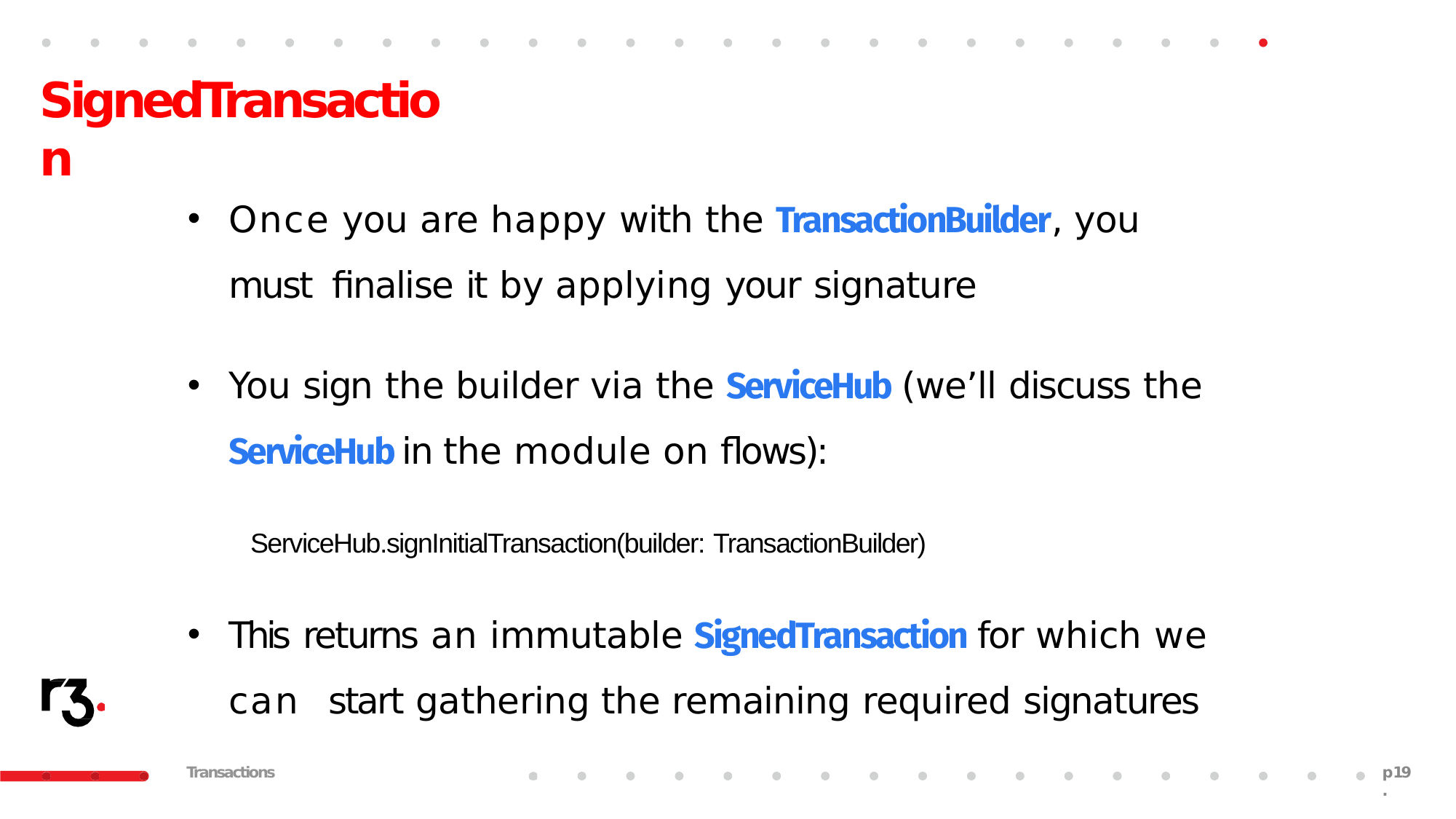

# SignedTransaction
Once you are happy with the TransactionBuilder, you must  finalise it by applying your signature

You sign the builder via the ServiceHub (we’ll discuss the
ServiceHub in the module on flows):

ServiceHub.signInitialTransaction(builder: TransactionBuilder)

This returns an immutable SignedTransaction for which we can  start gathering the remaining required signatures
Transactions
p19.